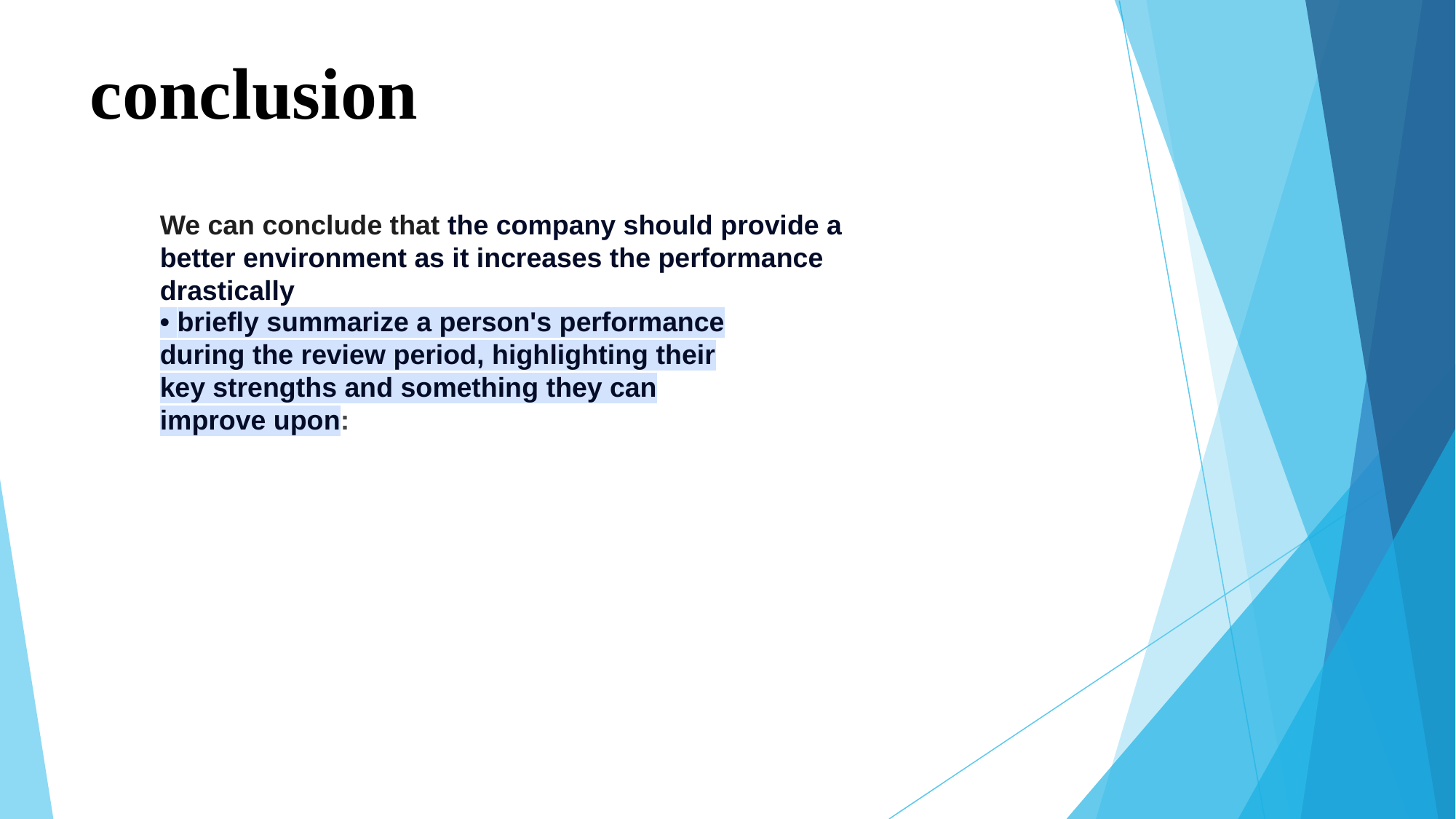

# conclusion
We can conclude that the company should provide a better environment as it increases the performance drastically
• briefly summarize a person's performance during the review period, highlighting their key strengths and something they can improve upon: